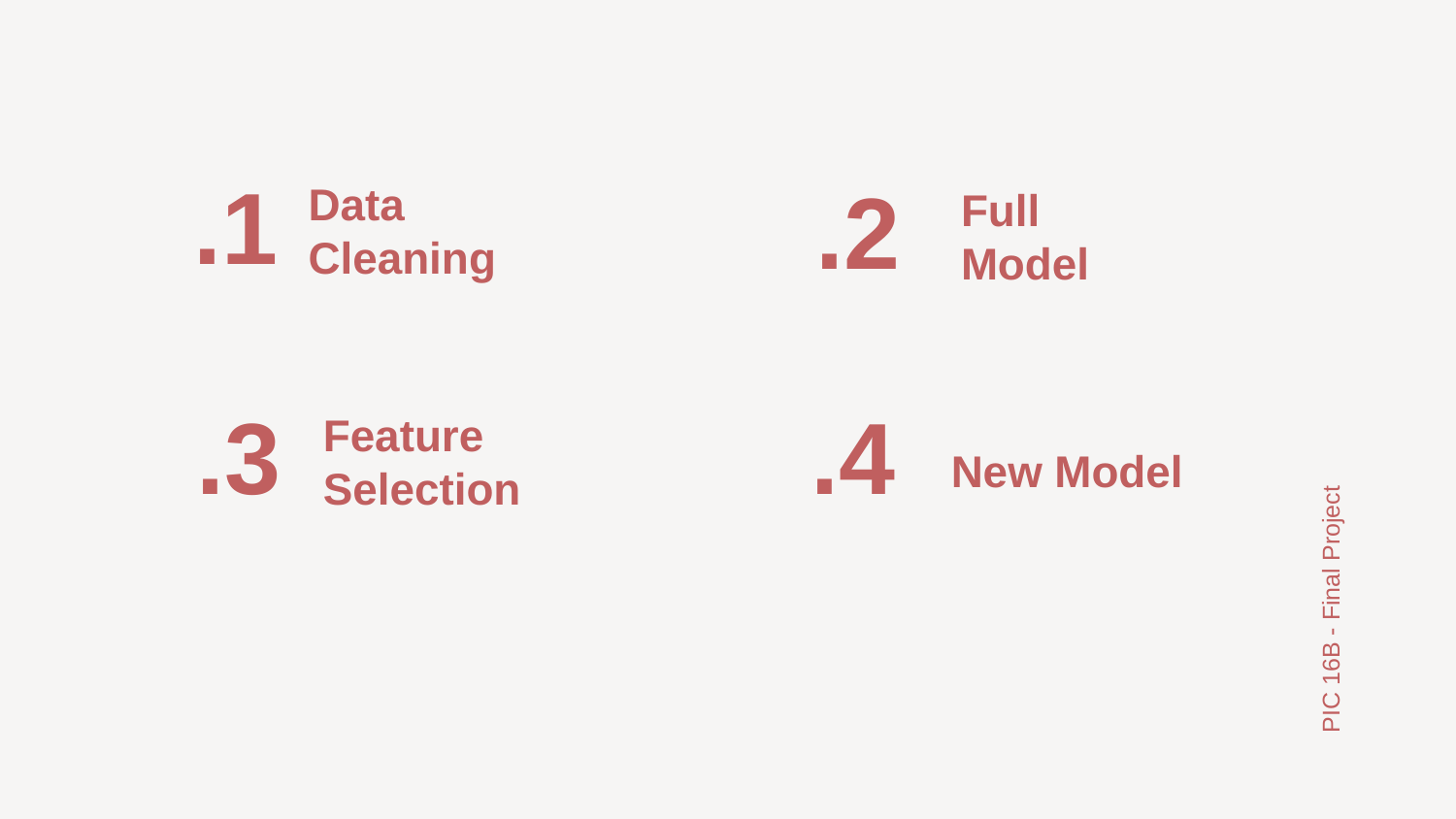

# .1
.2
Data
Cleaning
Full
Model
.3
.4
Feature Selection
New Model
PIC 16B - Final Project